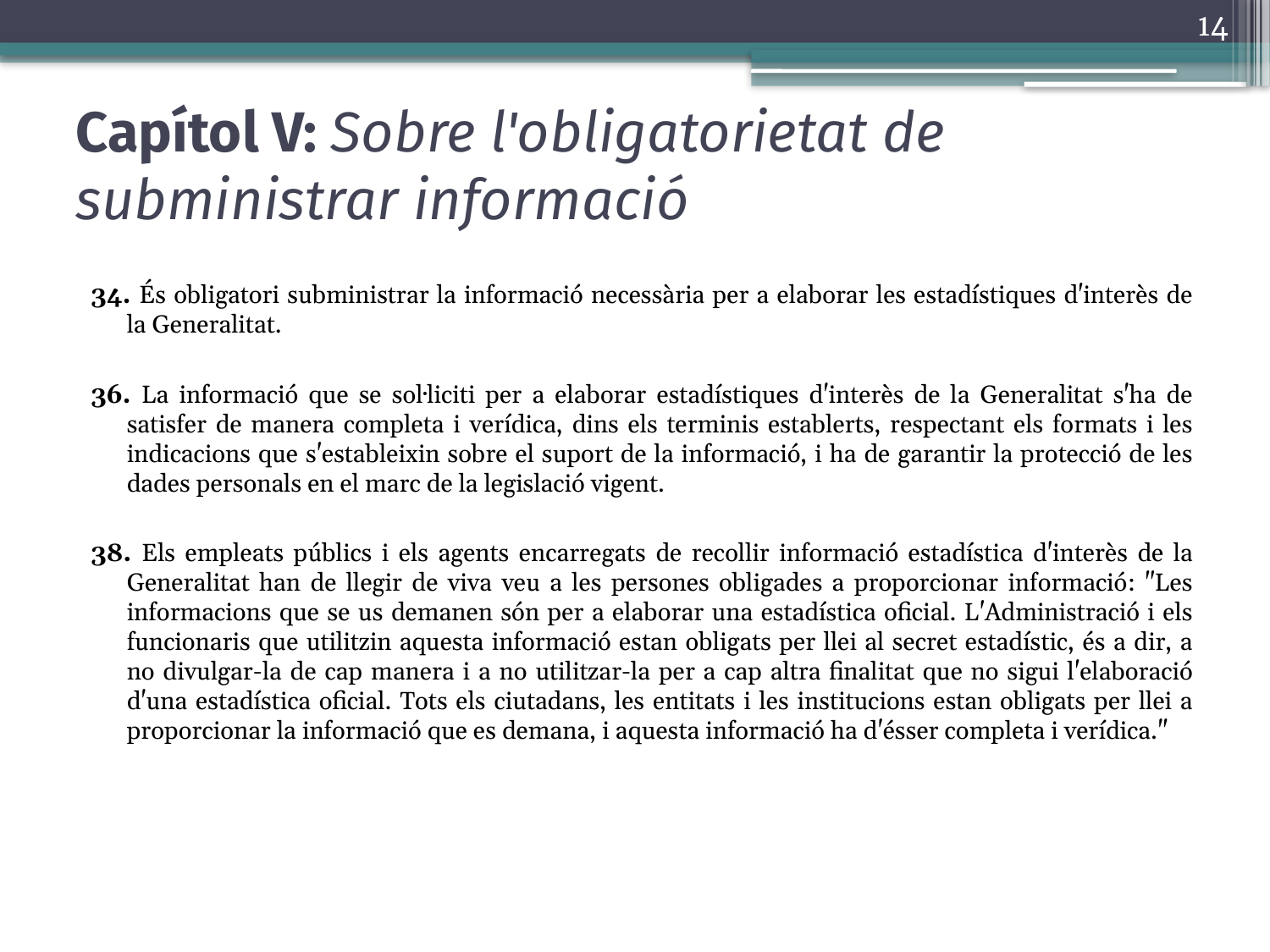

14
# Capítol V: Sobre l'obligatorietat de subministrar informació

34. És obligatori subministrar la informació necessària per a elaborar les estadístiques d'interès de la Generalitat.

36. La informació que se sol·liciti per a elaborar estadístiques d'interès de la Generalitat s'ha de satisfer de manera completa i verídica, dins els terminis establerts, respectant els formats i les indicacions que s'estableixin sobre el suport de la informació, i ha de garantir la protecció de les dades personals en el marc de la legislació vigent.

38. Els empleats públics i els agents encarregats de recollir informació estadística d'interès de la Generalitat han de llegir de viva veu a les persones obligades a proporcionar informació: "Les informacions que se us demanen són per a elaborar una estadística oficial. L'Administració i els funcionaris que utilitzin aquesta informació estan obligats per llei al secret estadístic, és a dir, a no divulgar-la de cap manera i a no utilitzar-la per a cap altra finalitat que no sigui l'elaboració d'una estadística oficial. Tots els ciutadans, les entitats i les institucions estan obligats per llei a proporcionar la informació que es demana, i aquesta informació ha d'ésser completa i verídica."